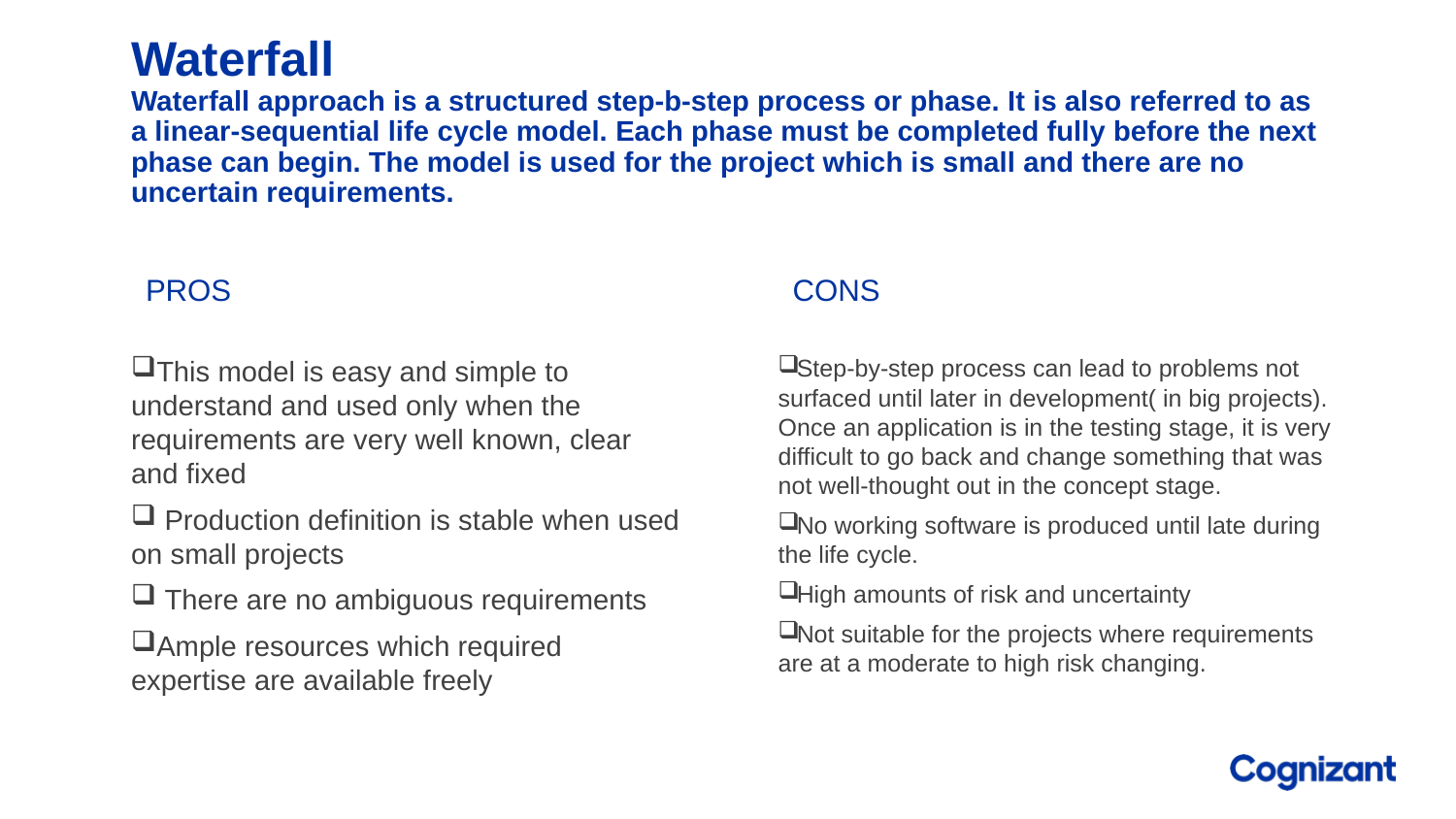

# Waterfall Waterfall approach is a structured step-b-step process or phase. It is also referred to as a linear-sequential life cycle model. Each phase must be completed fully before the next phase can begin. The model is used for the project which is small and there are no uncertain requirements.
Pros
Cons
Step-by-step process can lead to problems not surfaced until later in development( in big projects). Once an application is in the testing stage, it is very difficult to go back and change something that was not well-thought out in the concept stage.
No working software is produced until late during the life cycle.
High amounts of risk and uncertainty
Not suitable for the projects where requirements are at a moderate to high risk changing.
This model is easy and simple to understand and used only when the requirements are very well known, clear and fixed
 Production definition is stable when used on small projects
 There are no ambiguous requirements
Ample resources which required expertise are available freely